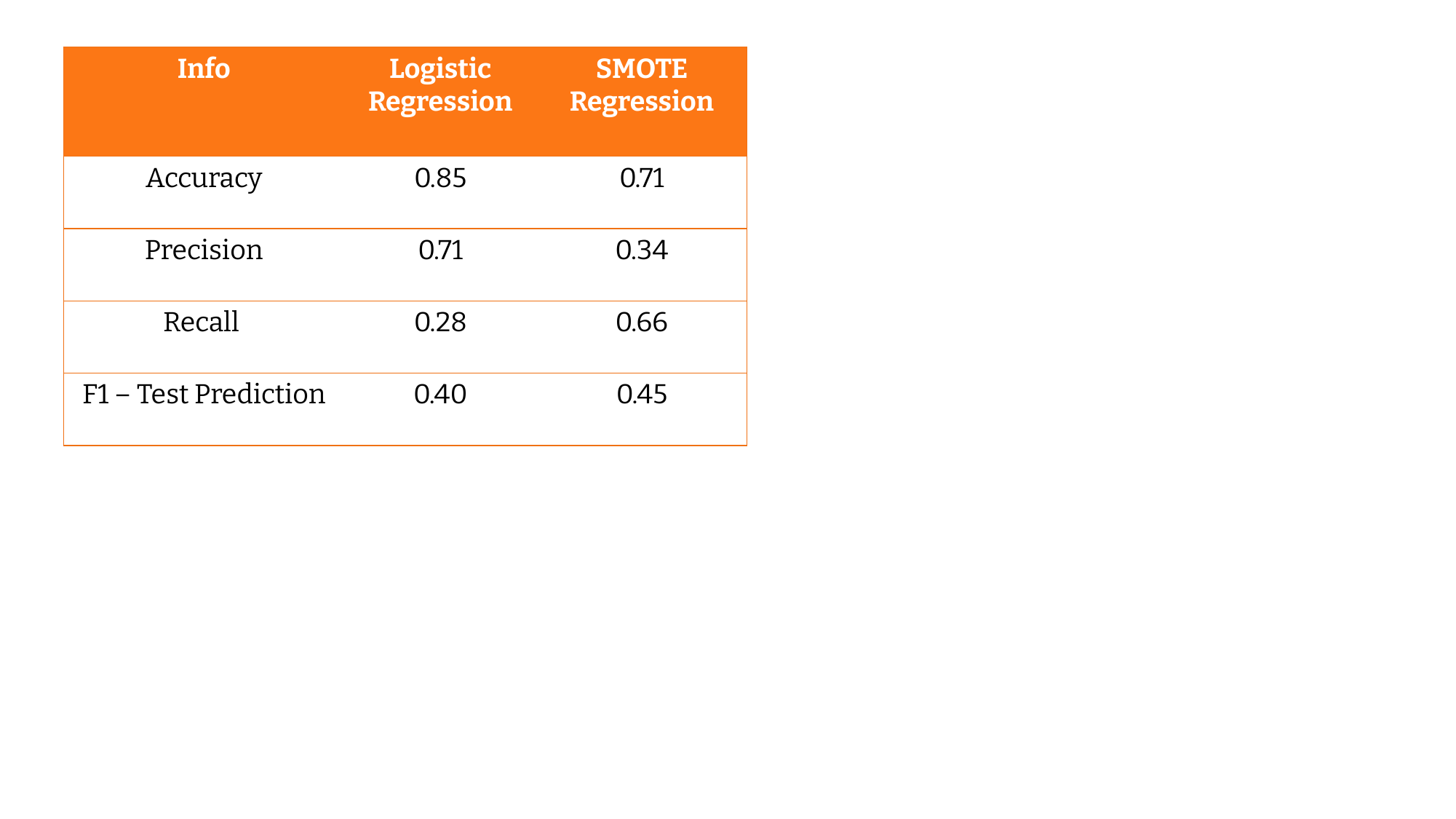

| Info | Logistic Regression | SMOTE Regression |
| --- | --- | --- |
| Accuracy | 0.85 | 0.71 |
| Precision | 0.71 | 0.34 |
| Recall | 0.28 | 0.66 |
| F1 – Test Prediction | 0.40 | 0.45 |